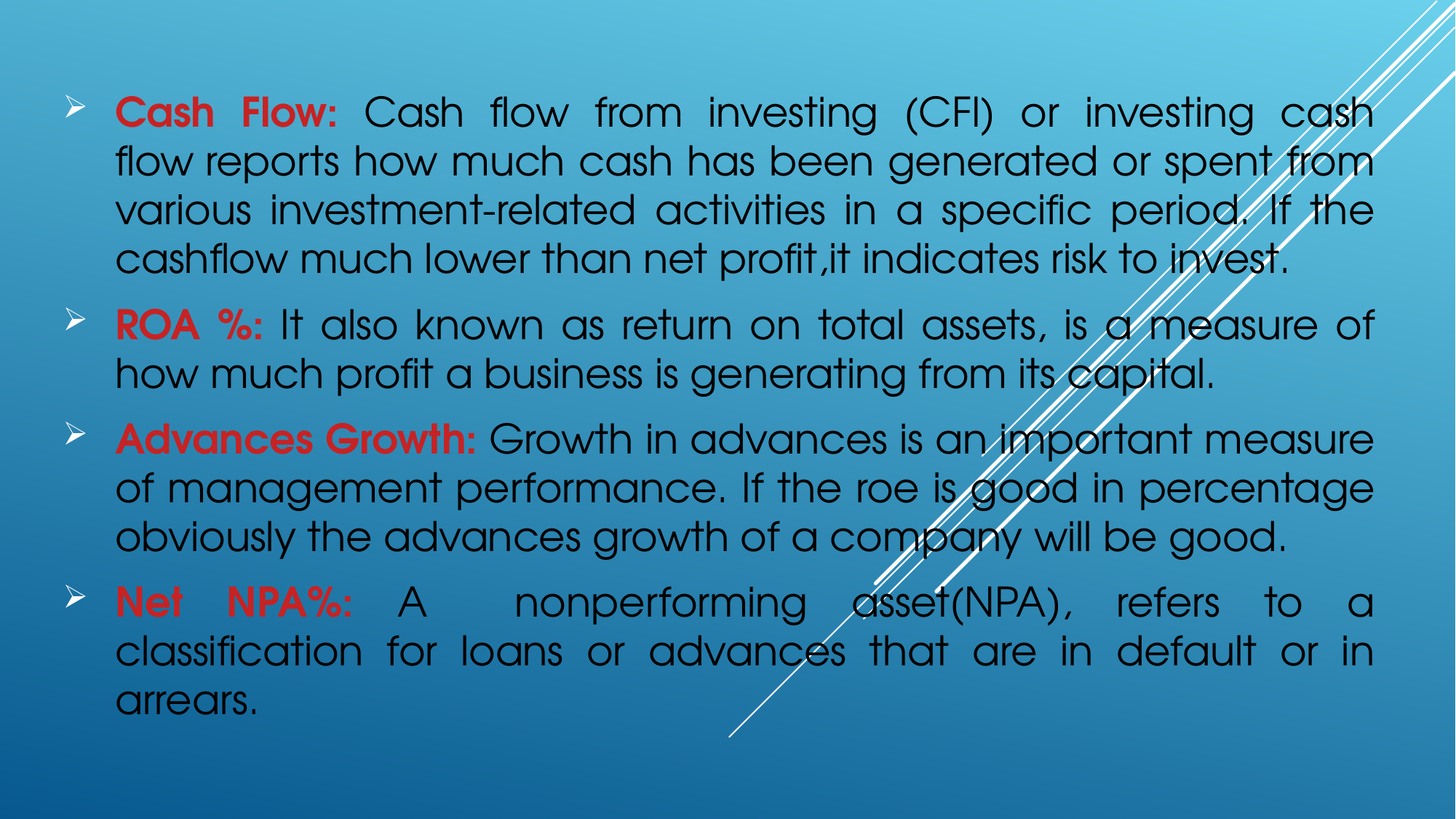

Cash Flow: Cash flow from investing (CFI) or investing cash flow reports how much cash has been generated or spent from various investment-related activities in a specific period. If the cashflow much lower than net profit,it indicates risk to invest.
ROA %: It also known as return on total assets, is a measure of how much profit a business is generating from its capital.
Advances Growth: Growth in advances is an important measure of management performance. If the roe is good in percentage obviously the advances growth of a company will be good.
Net NPA%: A  nonperforming asset(NPA), refers to a classification for loans or advances that are in default or in arrears.